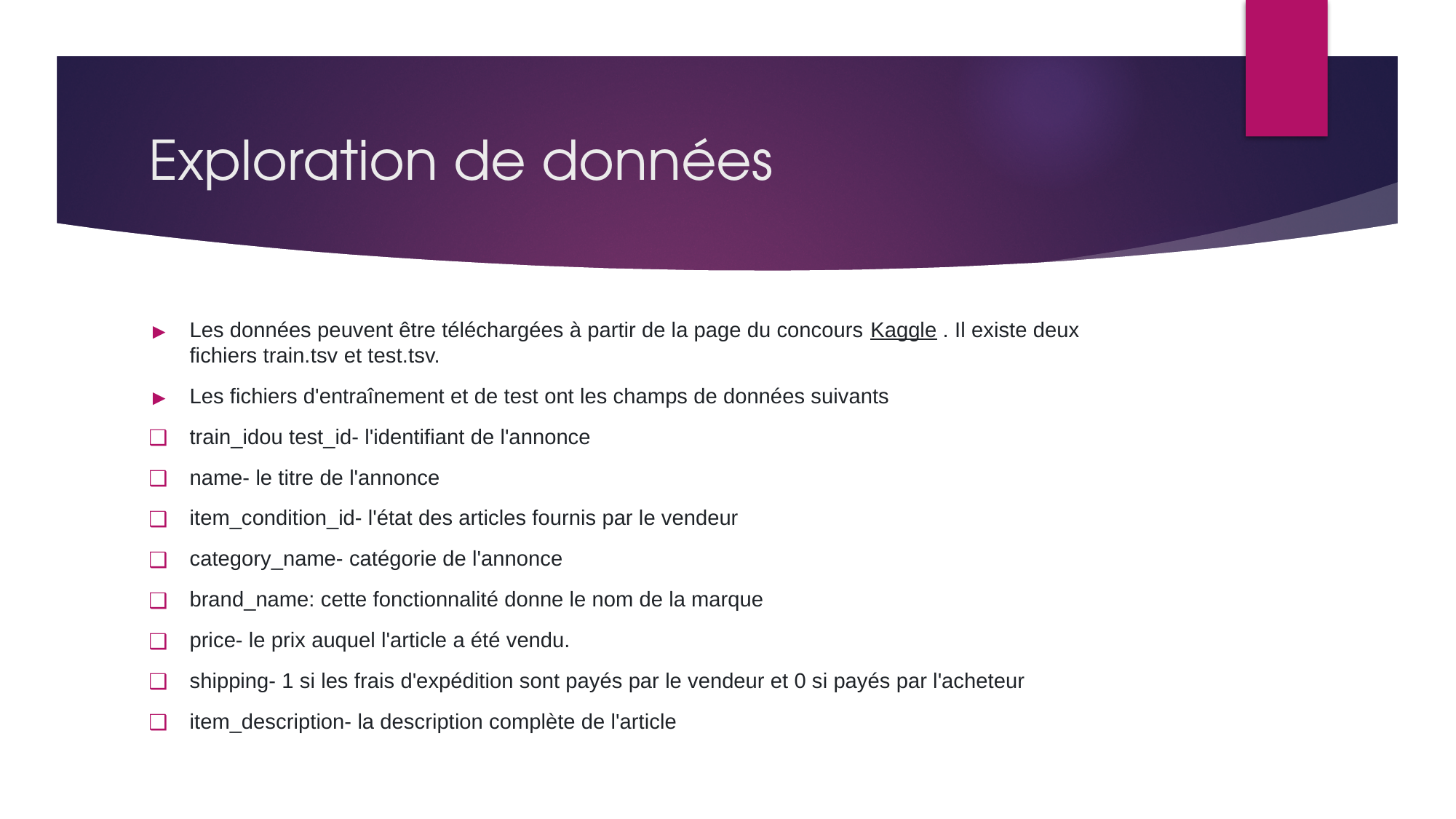

# Exploration de données
Les données peuvent être téléchargées à partir de la page du concours Kaggle . Il existe deux fichiers train.tsv et test.tsv.
Les fichiers d'entraînement et de test ont les champs de données suivants
train_idou test_id- l'identifiant de l'annonce
name- le titre de l'annonce
item_condition_id- l'état des articles fournis par le vendeur
category_name- catégorie de l'annonce
brand_name: cette fonctionnalité donne le nom de la marque
price- le prix auquel l'article a été vendu.
shipping- 1 si les frais d'expédition sont payés par le vendeur et 0 si payés par l'acheteur
item_description- la description complète de l'article